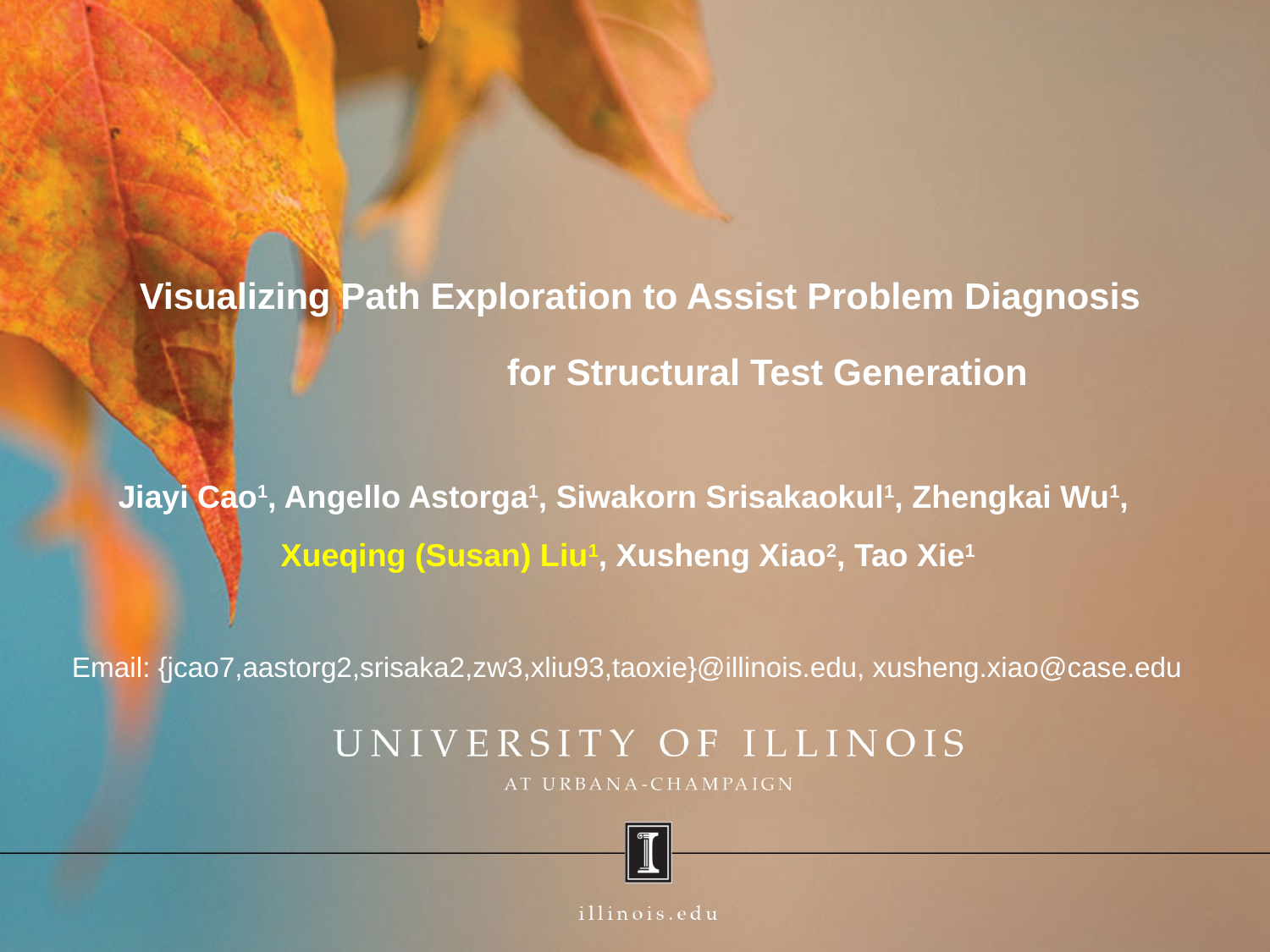

# Visualizing Path Exploration to Assist Problem Diagnosis for Structural Test Generation
Jiayi Cao1, Angello Astorga1, Siwakorn Srisakaokul1, Zhengkai Wu1,
Xueqing (Susan) Liu1, Xusheng Xiao2, Tao Xie1

Email: {jcao7,aastorg2,srisaka2,zw3,xliu93,taoxie}@illinois.edu, xusheng.xiao@case.edu